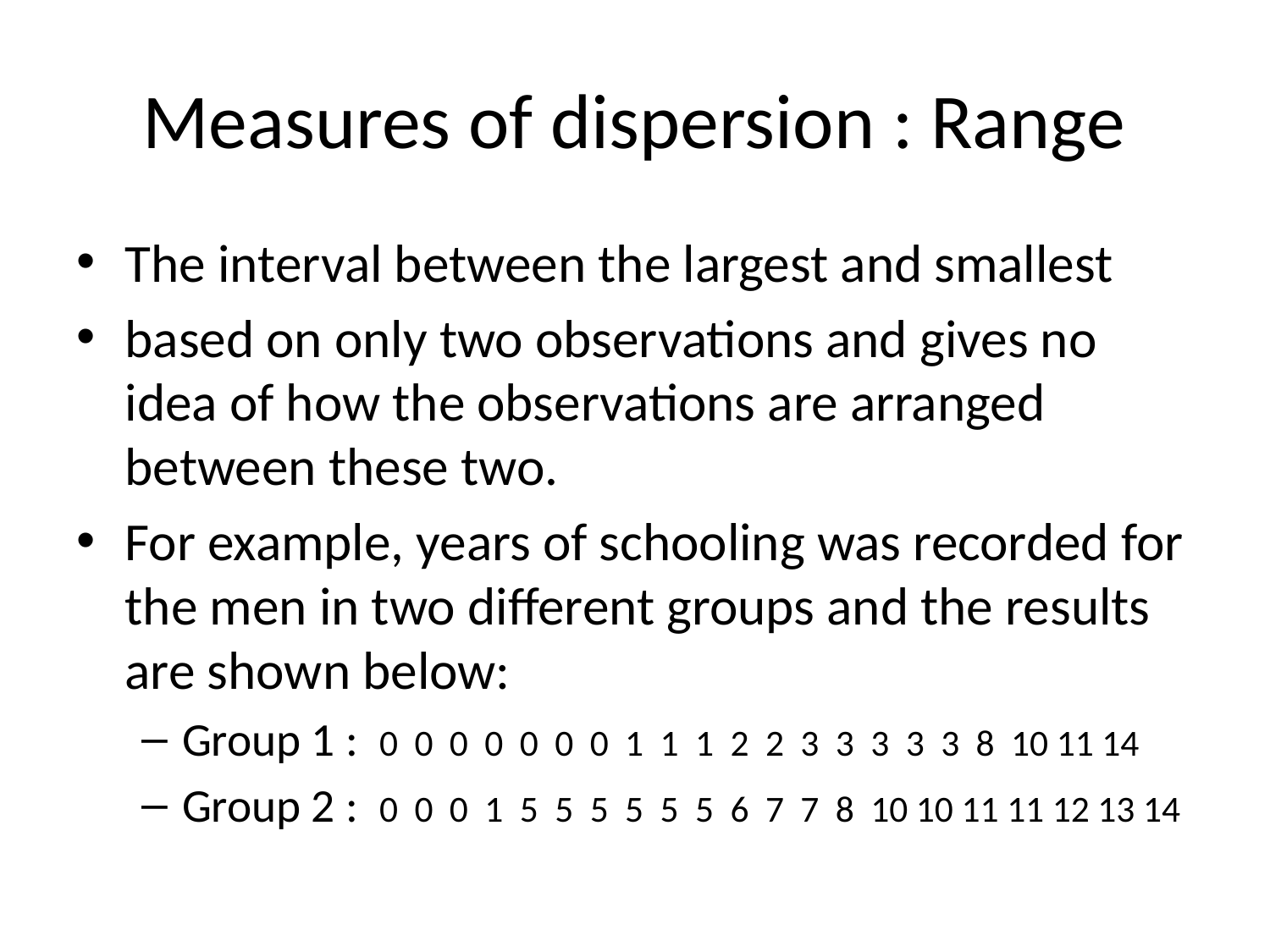

# Measures of dispersion : Range
The interval between the largest and smallest
based on only two observations and gives no idea of how the observations are arranged between these two.
For example, years of schooling was recorded for the men in two different groups and the results are shown below:
Group 1 :  0  0  0  0  0  0  0  1  1  1  2  2  3  3  3  3  3  8  10 11 14
Group 2 :  0  0  0  1  5  5  5  5  5  5  6  7  7  8  10 10 11 11 12 13 14